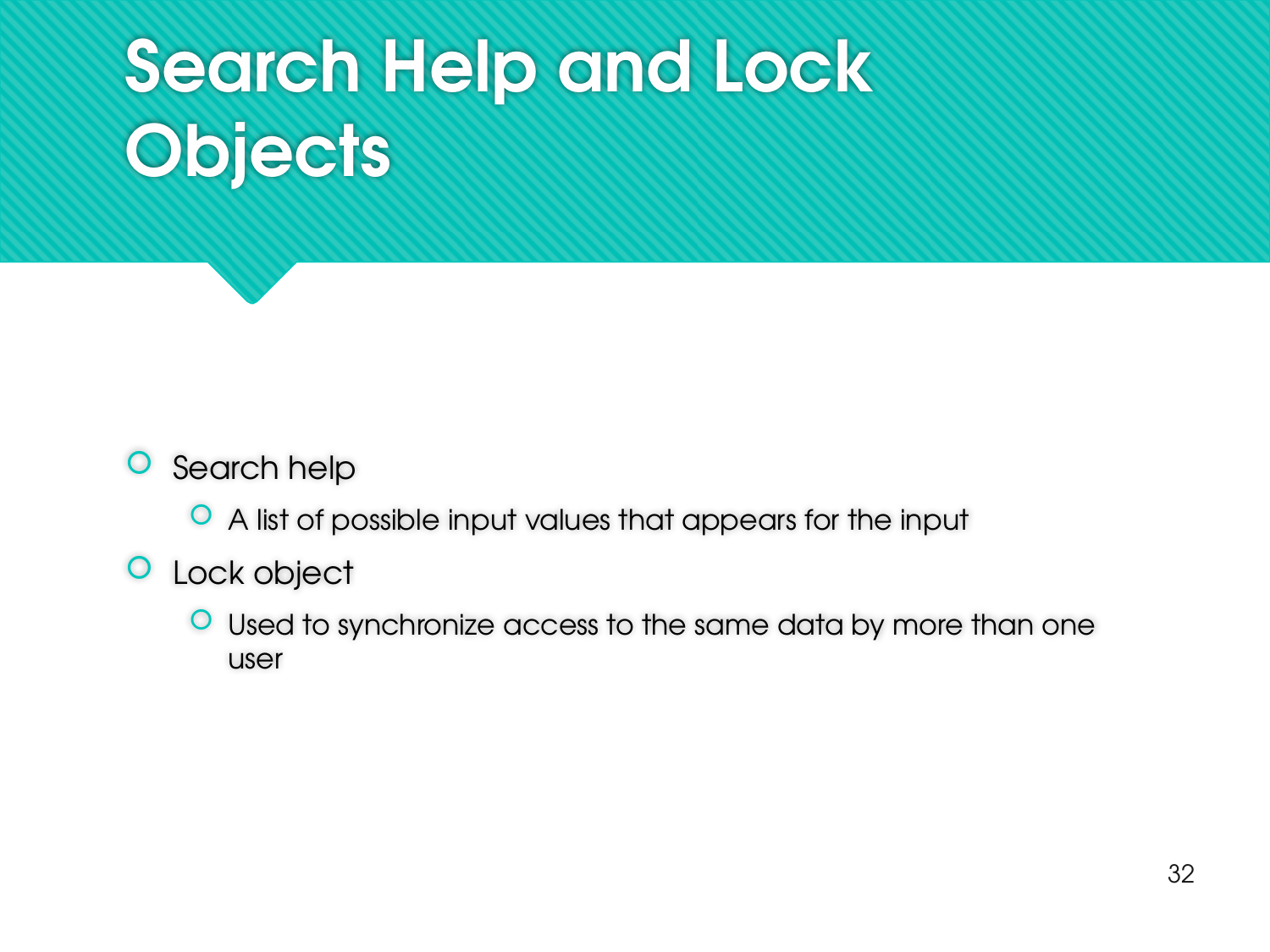

# Search Help and Lock Objects
Search help
A list of possible input values that appears for the input
Lock object
Used to synchronize access to the same data by more than one user
32